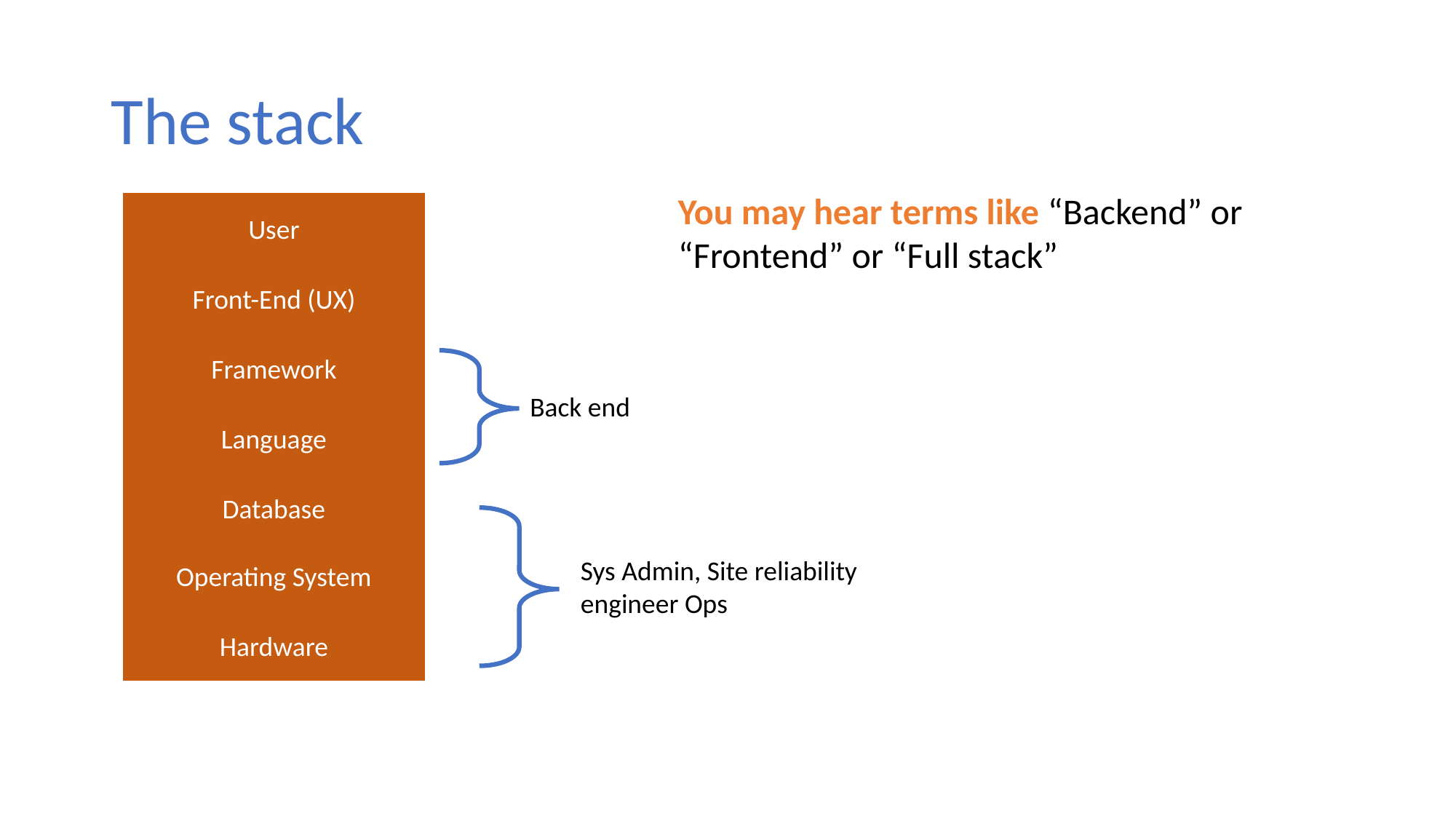

# The stack
You may hear terms like “Backend” or “Frontend” or “Full stack”
User
Front-End (UX)
Framework
Language
Database
Operating System
Hardware

Back end

Sys Admin, Site reliability engineer Ops